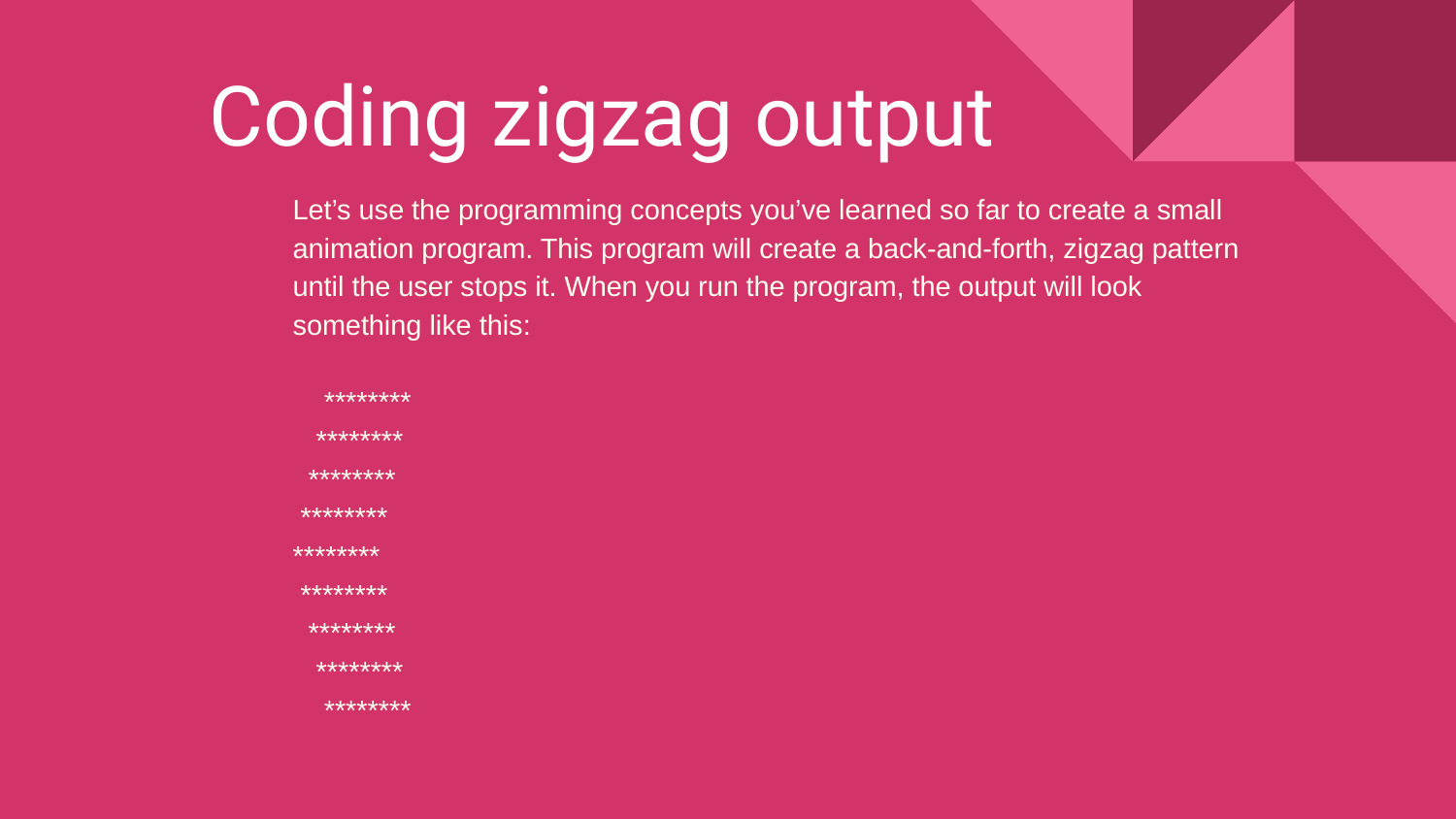

# Coding zigzag output
Let’s use the programming concepts you’ve learned so far to create a small animation program. This program will create a back-and-forth, zigzag pattern until the user stops it. When you run the program, the output will look something like this:

    ********
   ********
  ********
 ********
********
 ********
  ********
   ********
    ********